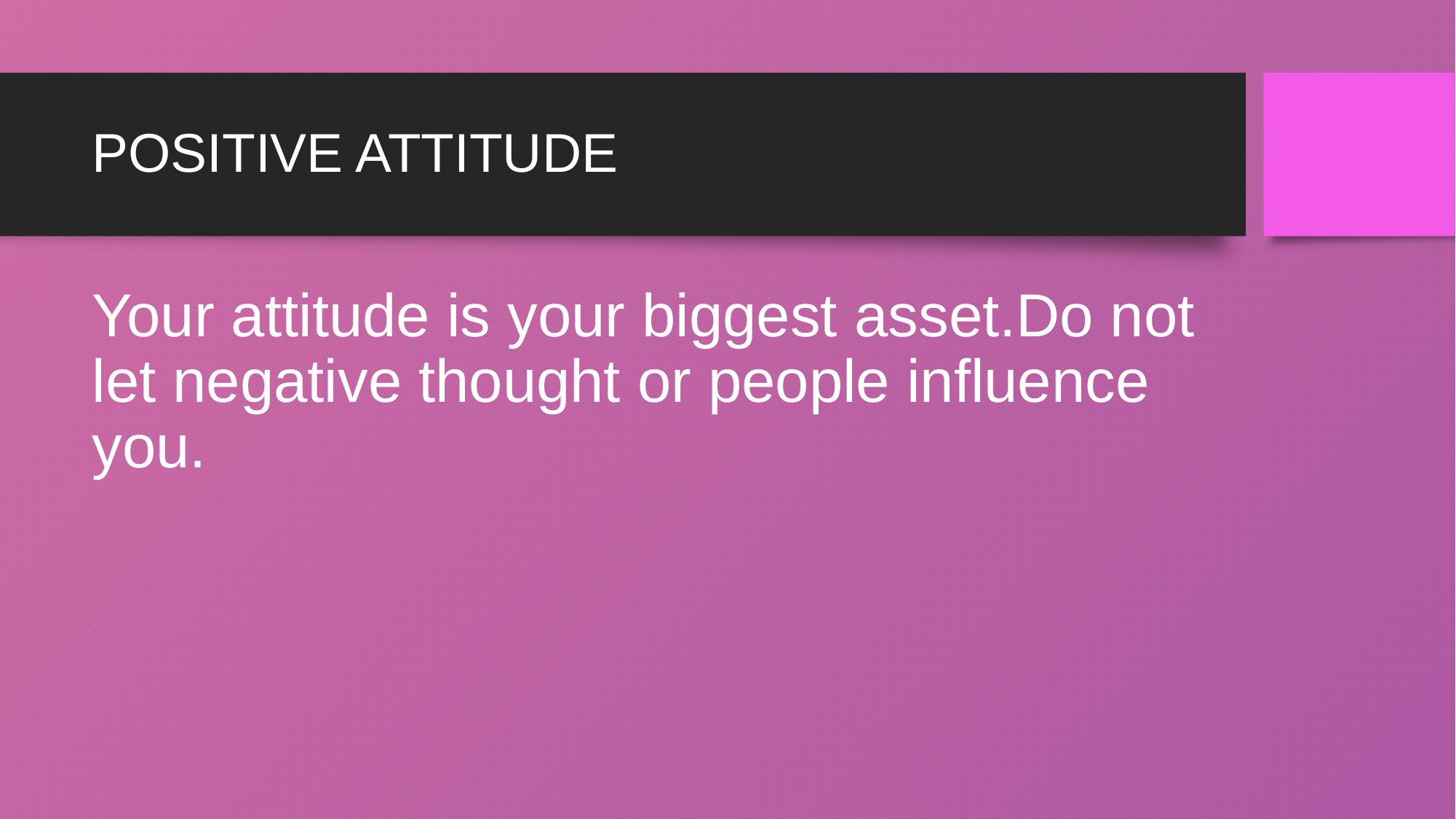

# POSITIVE ATTITUDE
Your attitude is your biggest asset.Do not let negative thought or people influence you.